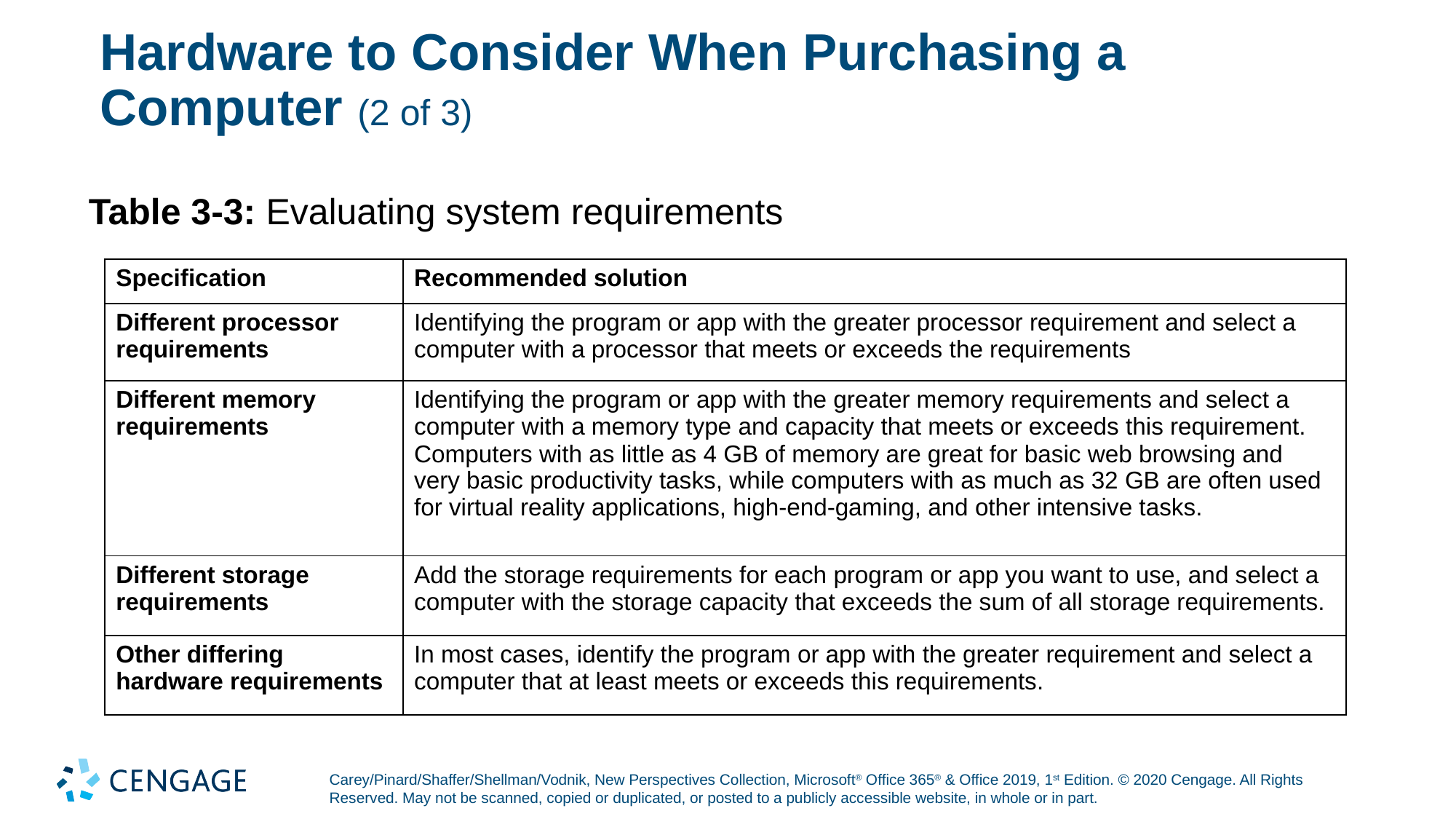

# Hardware to Consider When Purchasing a Computer (2 of 3)
Table 3-3: Evaluating system requirements
| Specification | Recommended solution |
| --- | --- |
| Different processor requirements | Identifying the program or app with the greater processor requirement and select a computer with a processor that meets or exceeds the requirements |
| Different memory requirements | Identifying the program or app with the greater memory requirements and select a computer with a memory type and capacity that meets or exceeds this requirement. Computers with as little as 4 GB of memory are great for basic web browsing and very basic productivity tasks, while computers with as much as 32 GB are often used for virtual reality applications, high-end-gaming, and other intensive tasks. |
| Different storage requirements | Add the storage requirements for each program or app you want to use, and select a computer with the storage capacity that exceeds the sum of all storage requirements. |
| Other differing hardware requirements | In most cases, identify the program or app with the greater requirement and select a computer that at least meets or exceeds this requirements. |